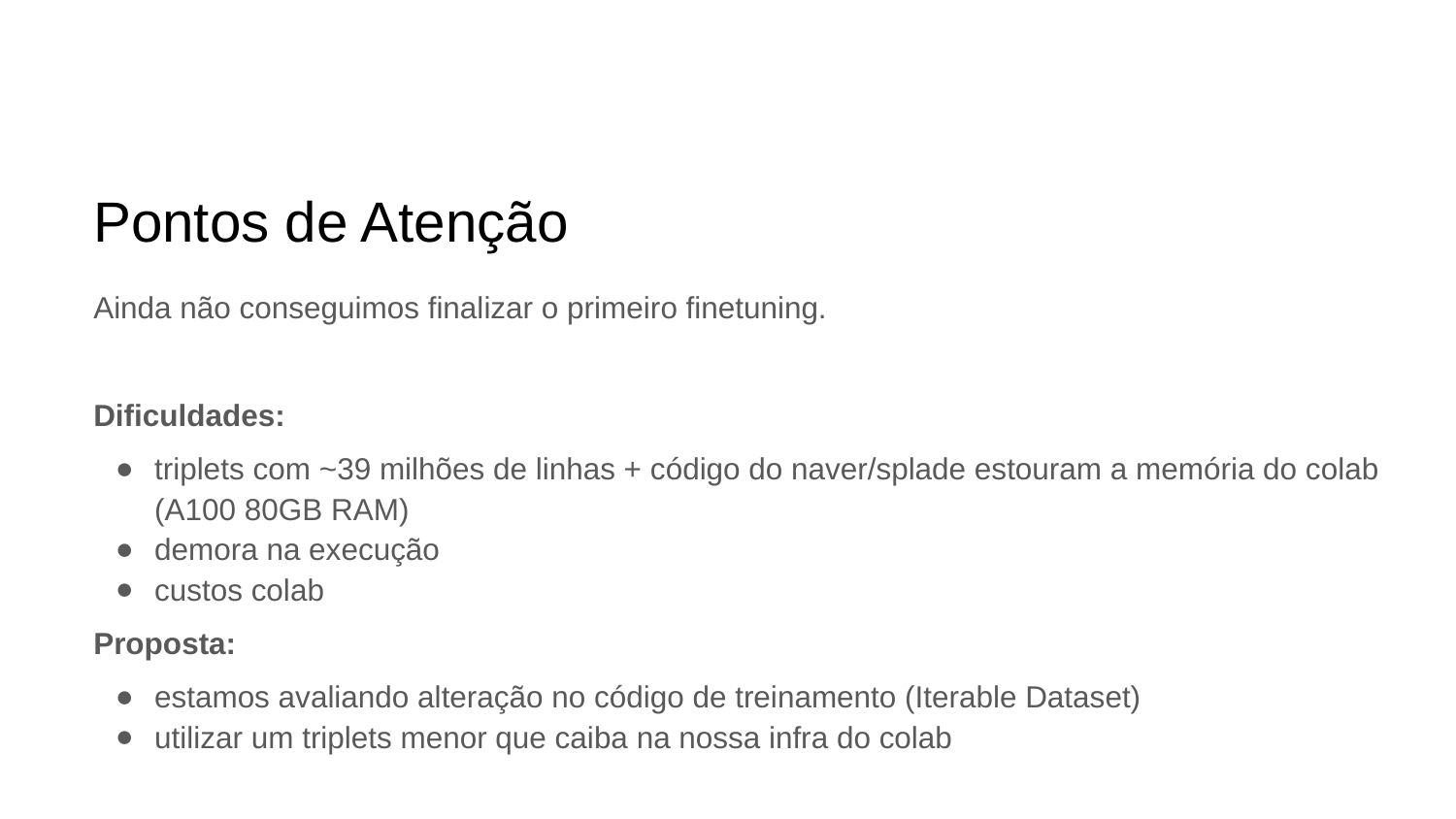

# Pontos de Atenção
Ainda não conseguimos finalizar o primeiro finetuning.

Dificuldades:
triplets com ~39 milhões de linhas + código do naver/splade estouram a memória do colab (A100 80GB RAM)
demora na execução
custos colab
Proposta:
estamos avaliando alteração no código de treinamento (Iterable Dataset)
utilizar um triplets menor que caiba na nossa infra do colab